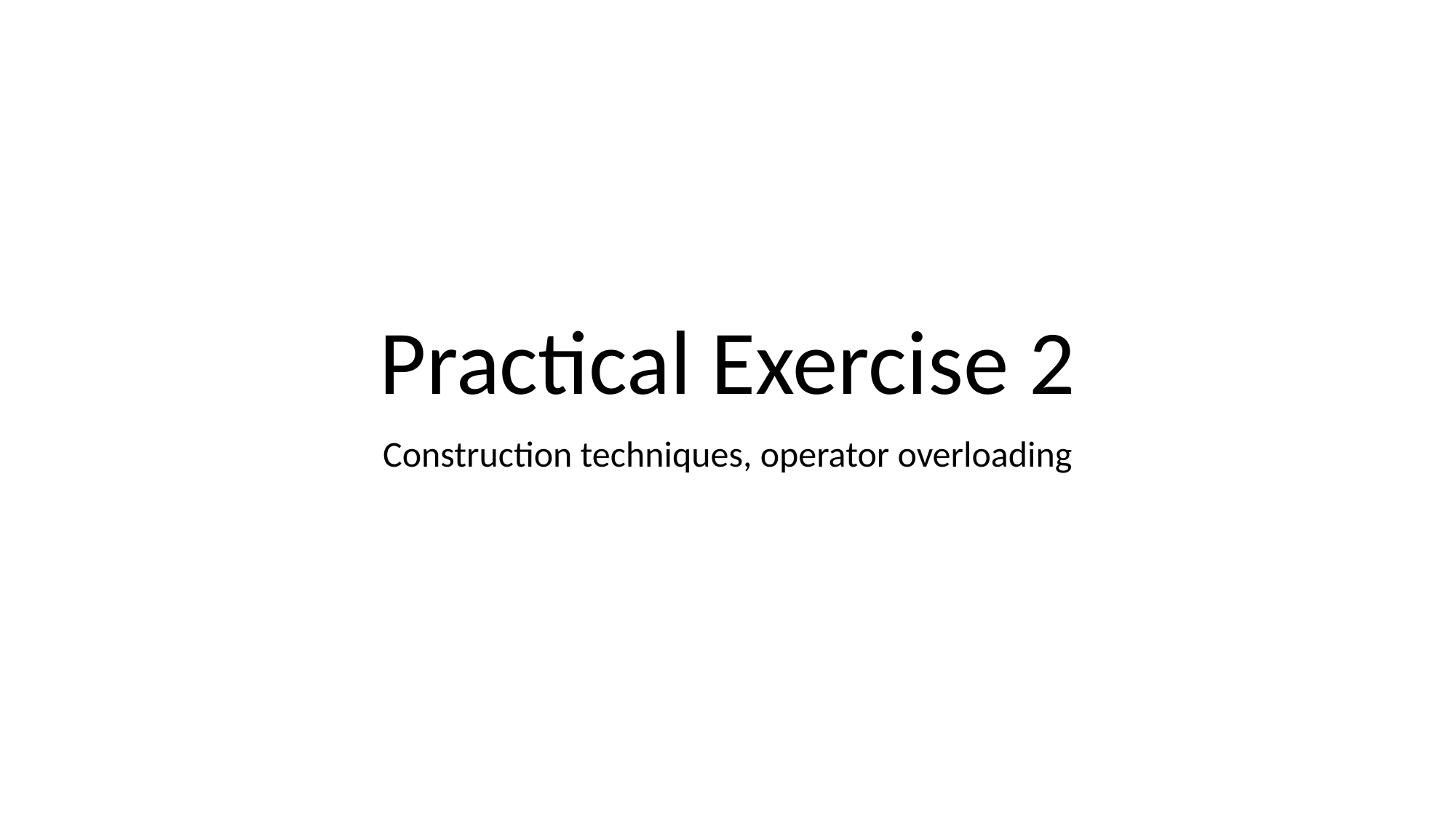

# Practical Exercise 2
Construction techniques, operator overloading